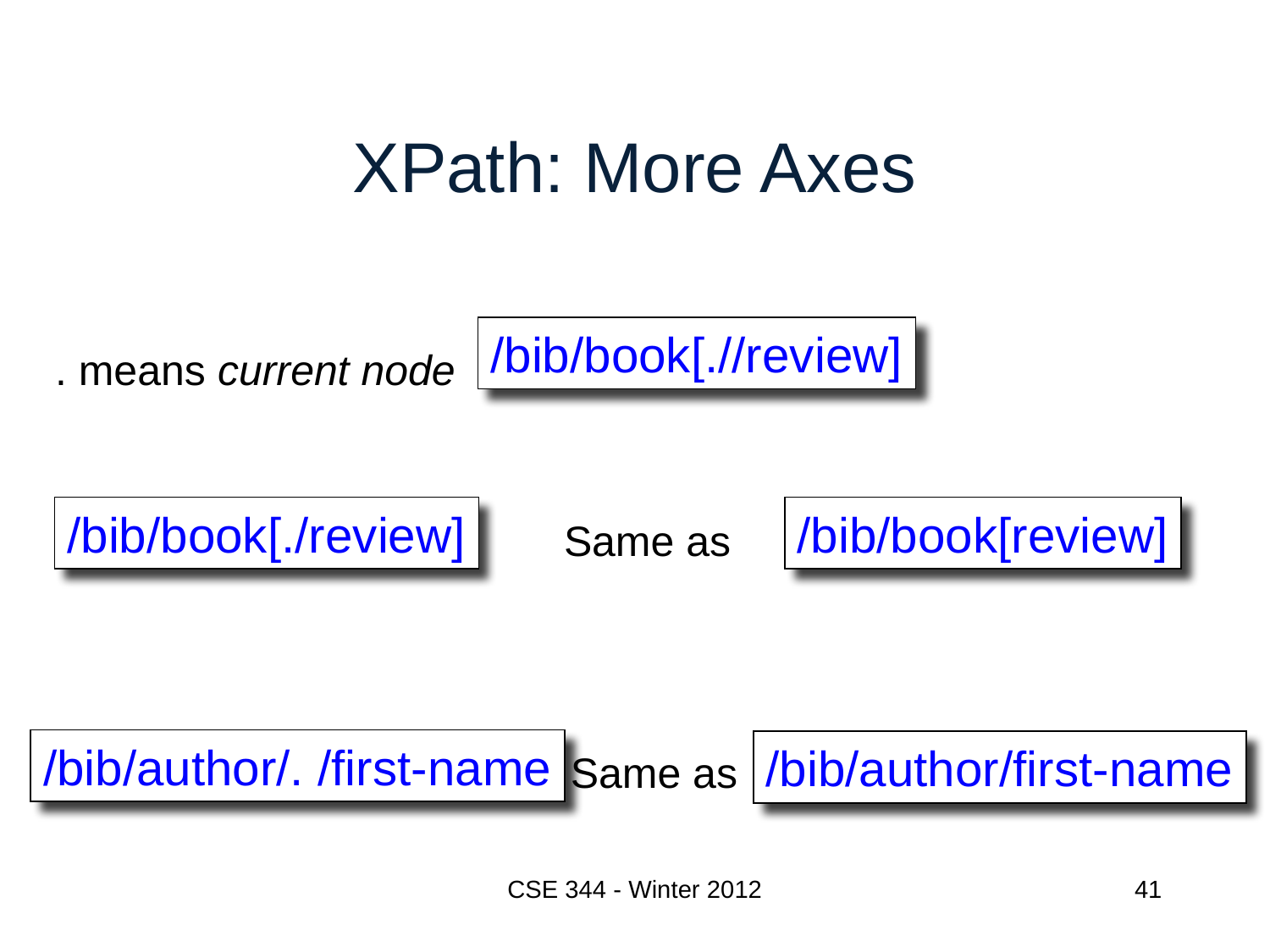

# XPath: More Axes

/bib/book[.//review]
. means current node
/bib/book[./review]
/bib/book[review]
Same as
/bib/author/. /first-name
/bib/author/first-name
Same as
CSE 344 - Winter 2012
41